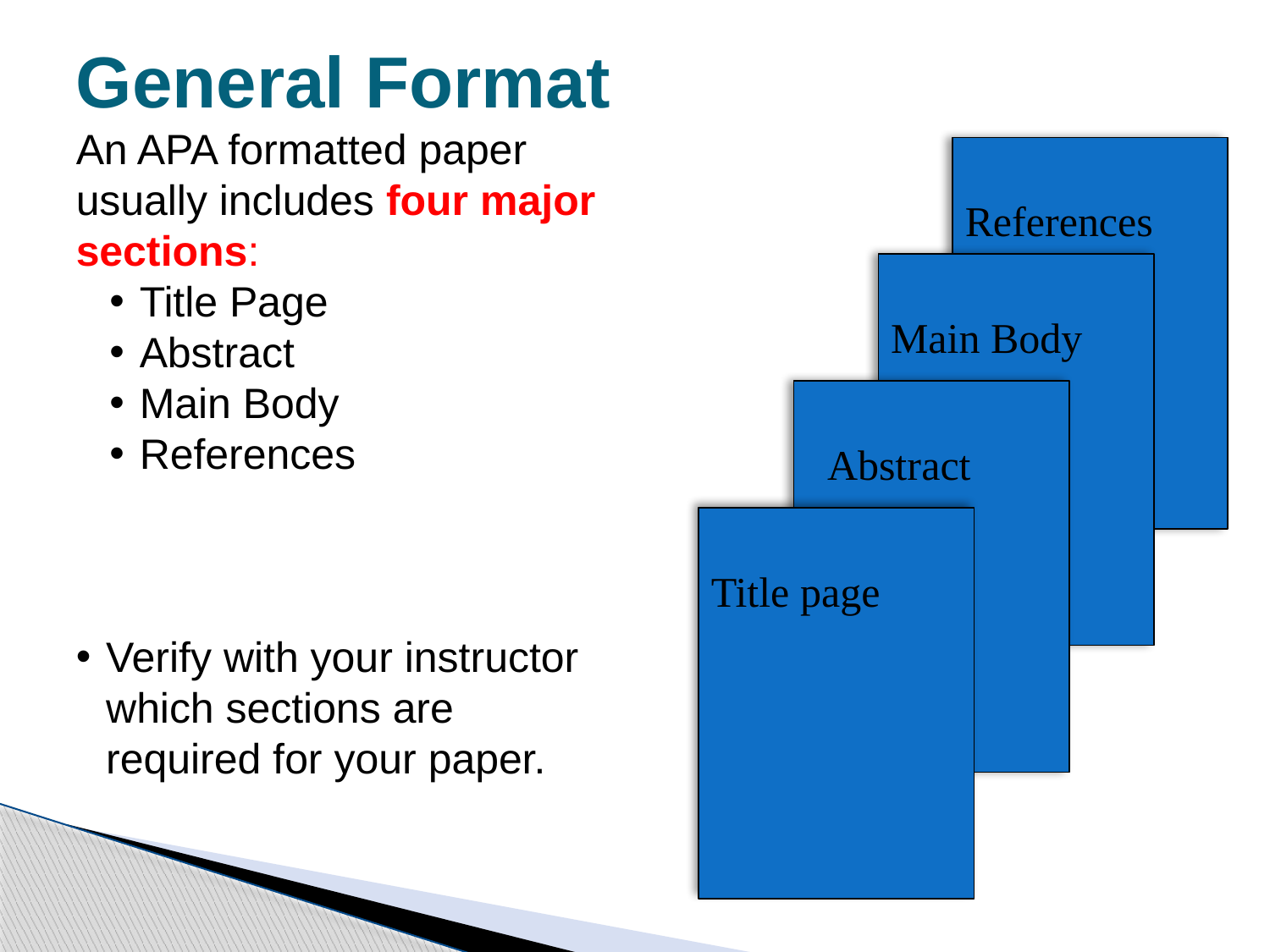

# General Format
An APA formatted paper usually includes four major sections:
Title Page
Abstract
Main Body
References

Verify with your instructor which sections are required for your paper.

References

Main Body

  Abstract

Title page